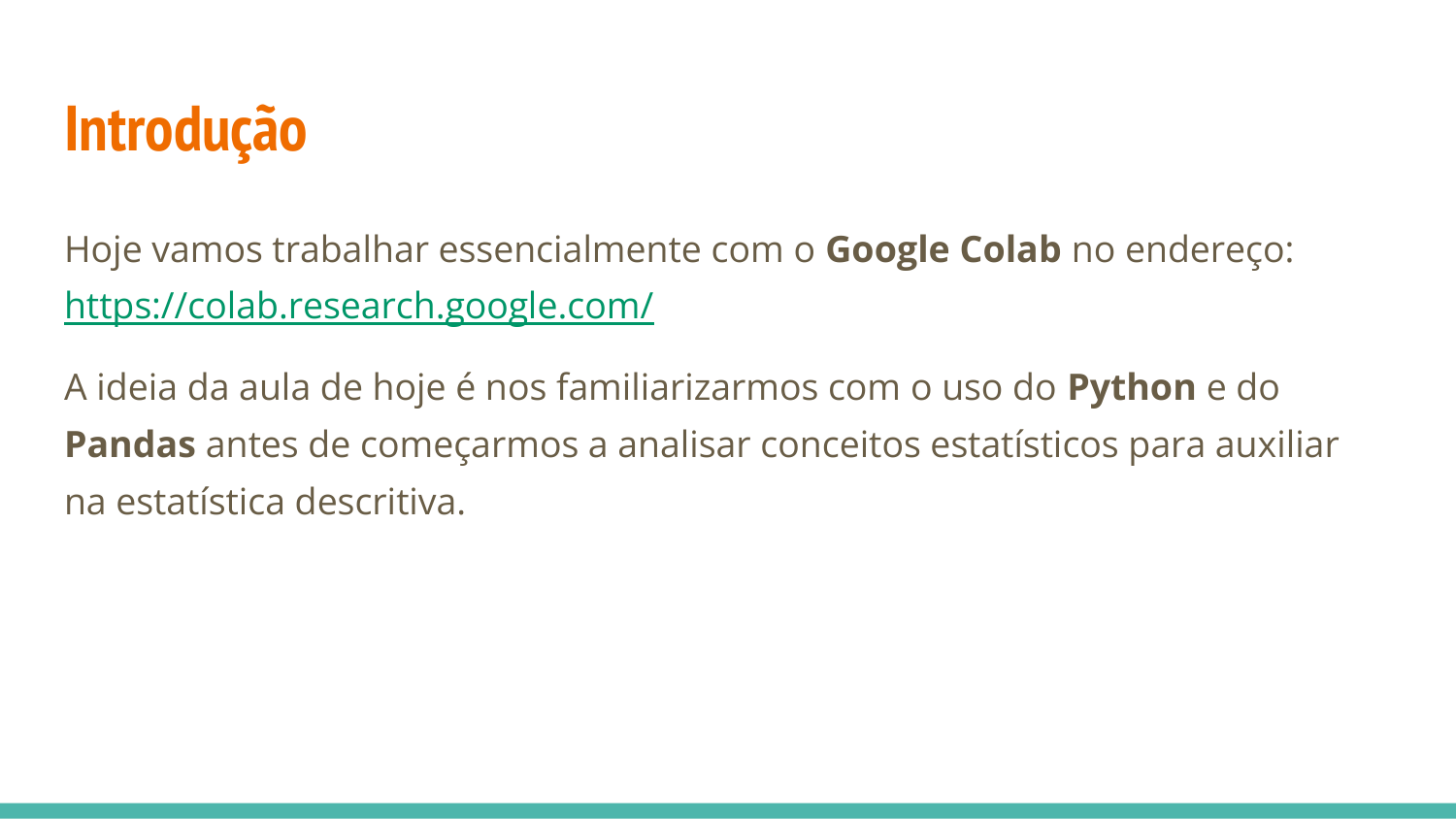

# Introdução
Hoje vamos trabalhar essencialmente com o Google Colab no endereço:
https://colab.research.google.com/
A ideia da aula de hoje é nos familiarizarmos com o uso do Python e do Pandas antes de começarmos a analisar conceitos estatísticos para auxiliar na estatística descritiva.